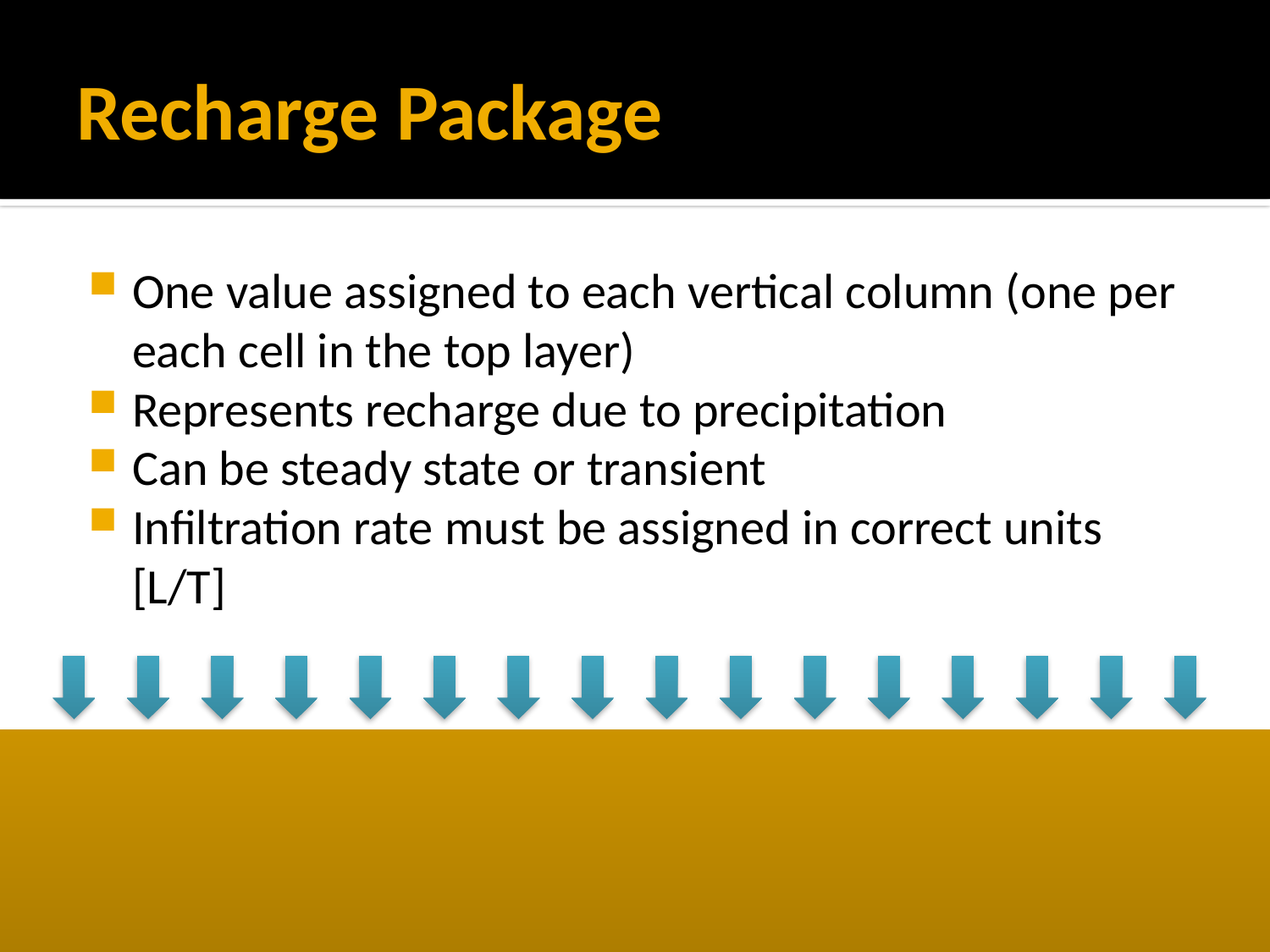

# Recharge Package
One value assigned to each vertical column (one per each cell in the top layer)
Represents recharge due to precipitation
Can be steady state or transient
Infiltration rate must be assigned in correct units [L/T]